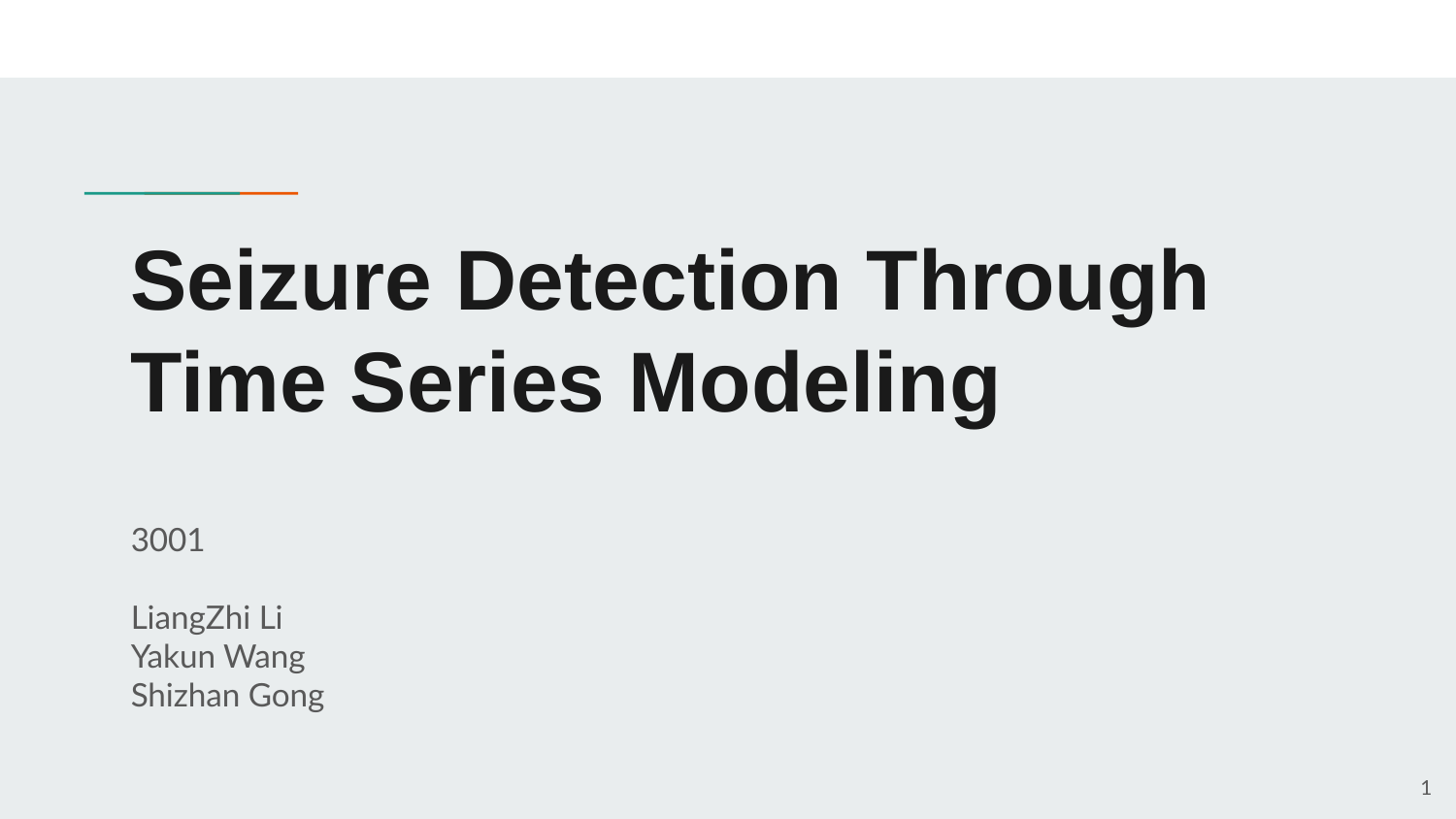

# Seizure Detection Through Time Series Modeling
3001

LiangZhi Li
Yakun Wang
Shizhan Gong
1